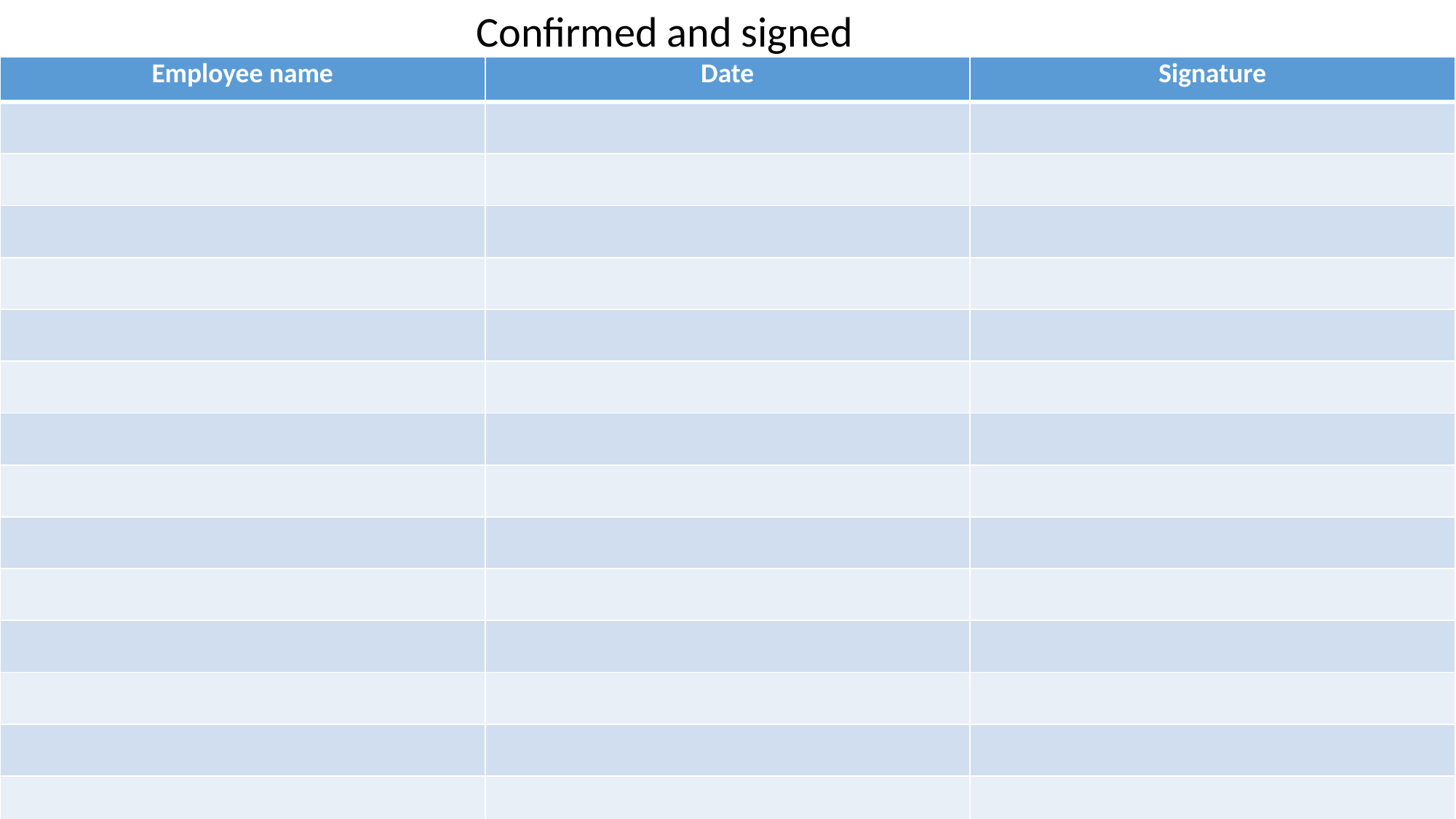

# Confirmed and signed
| Employee name | Date | Signature |
| --- | --- | --- |
|  |  |  |
|  |  |  |
|  |  |  |
|  |  |  |
|  |  |  |
|  |  |  |
|  |  |  |
|  |  |  |
|  |  |  |
|  |  |  |
|  |  |  |
|  |  |  |
|  |  |  |
|  |  |  |